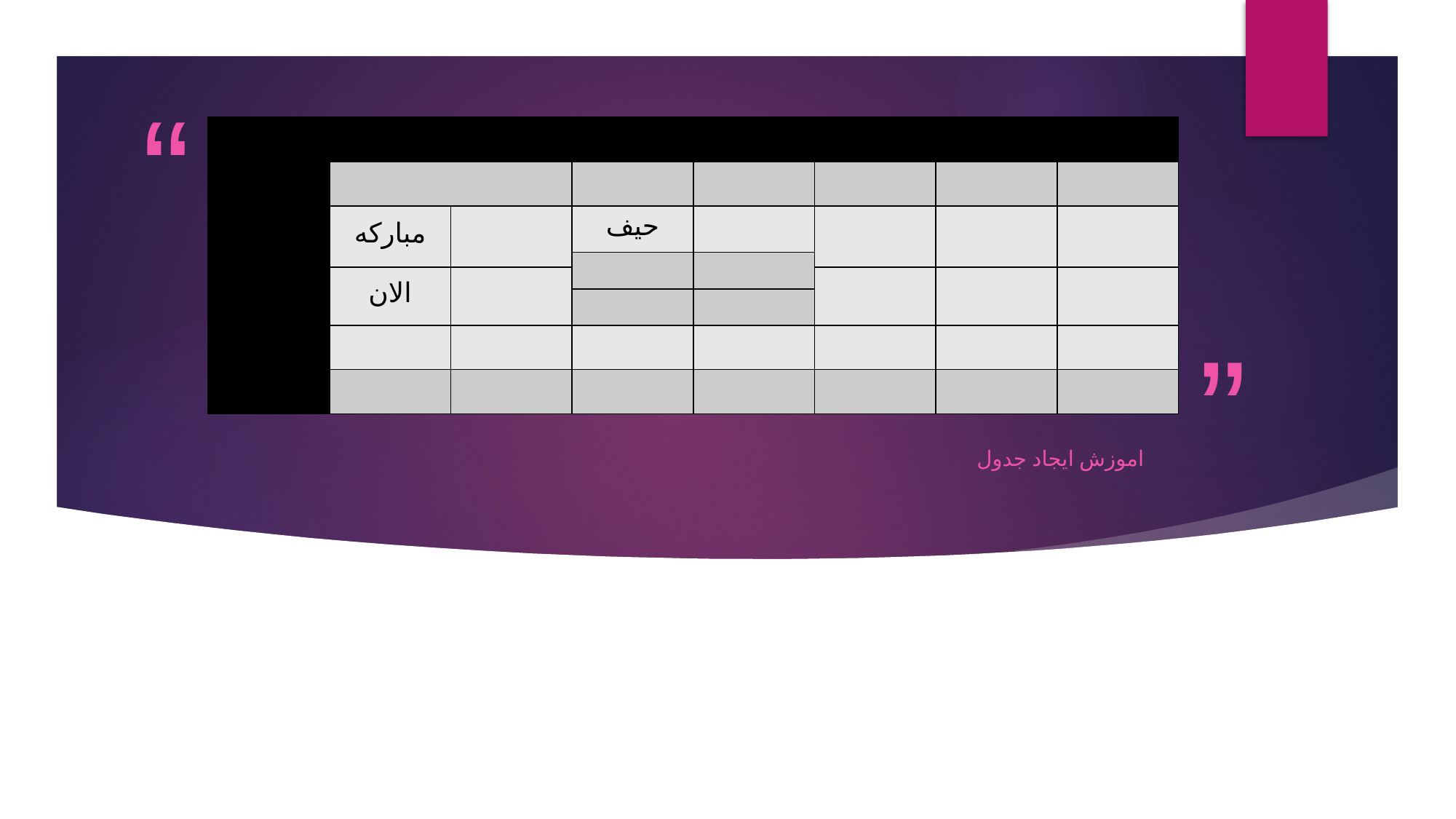

#
|  |  |  |  |  |  |  |  |
| --- | --- | --- | --- | --- | --- | --- | --- |
|  |  |  |  |  |  |  |  |
|  | مبارکه |  | حیف |  |  |  |  |
|  |  |  |  |  |  |  |  |
|  | الان |  |  |  |  |  |  |
|  |  |  |  |  |  |  |  |
|  |  |  |  |  |  |  |  |
|  |  |  |  |  |  |  |  |
اموزش ایجاد جدول